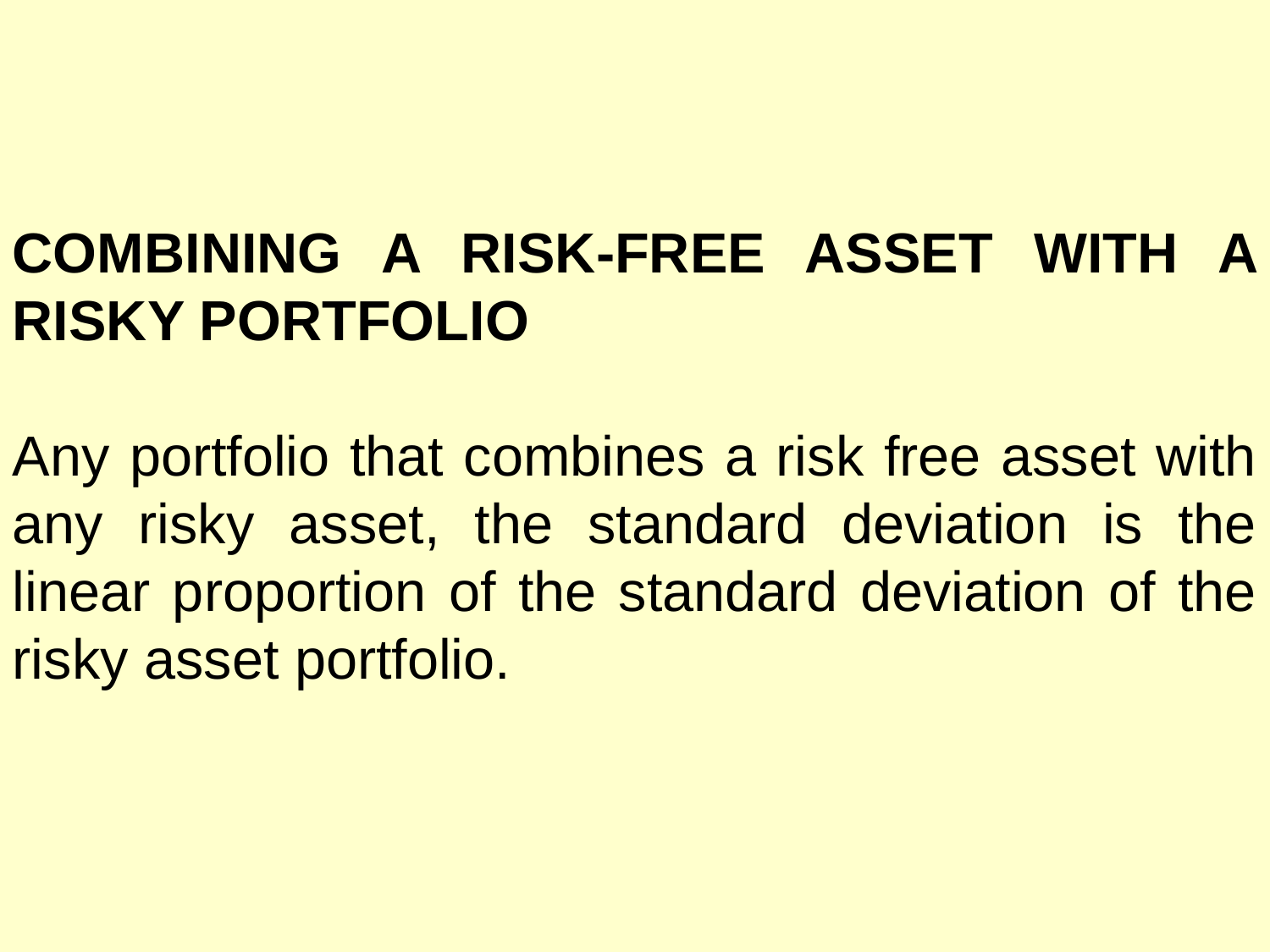

COMBINING A RISK-FREE ASSET WITH A RISKY PORTFOLIO

Any portfolio that combines a risk free asset with any risky asset, the standard deviation is the linear proportion of the standard deviation of the risky asset portfolio.